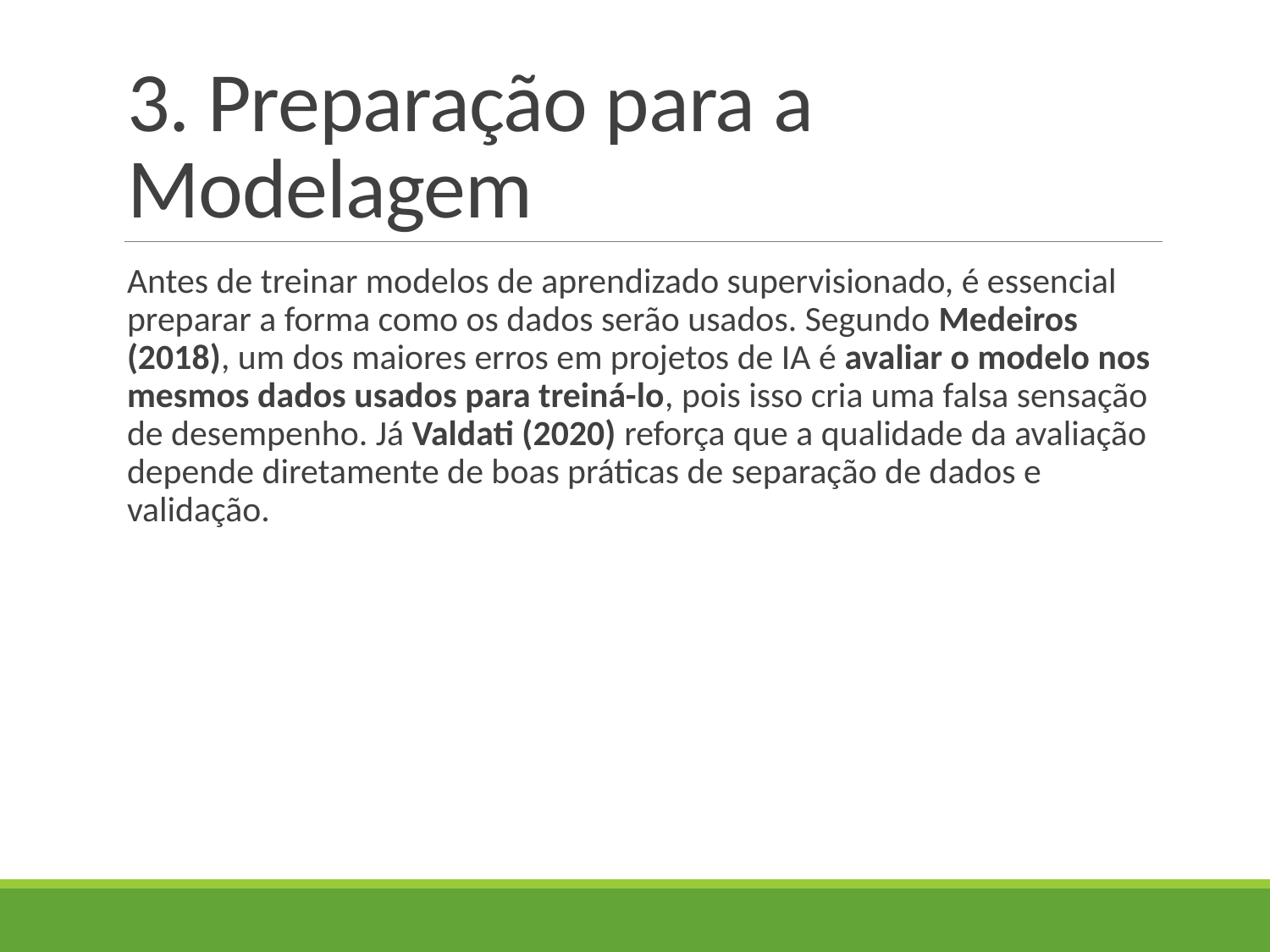

# 3. Preparação para a Modelagem
Antes de treinar modelos de aprendizado supervisionado, é essencial preparar a forma como os dados serão usados. Segundo Medeiros (2018), um dos maiores erros em projetos de IA é avaliar o modelo nos mesmos dados usados para treiná-lo, pois isso cria uma falsa sensação de desempenho. Já Valdati (2020) reforça que a qualidade da avaliação depende diretamente de boas práticas de separação de dados e validação.